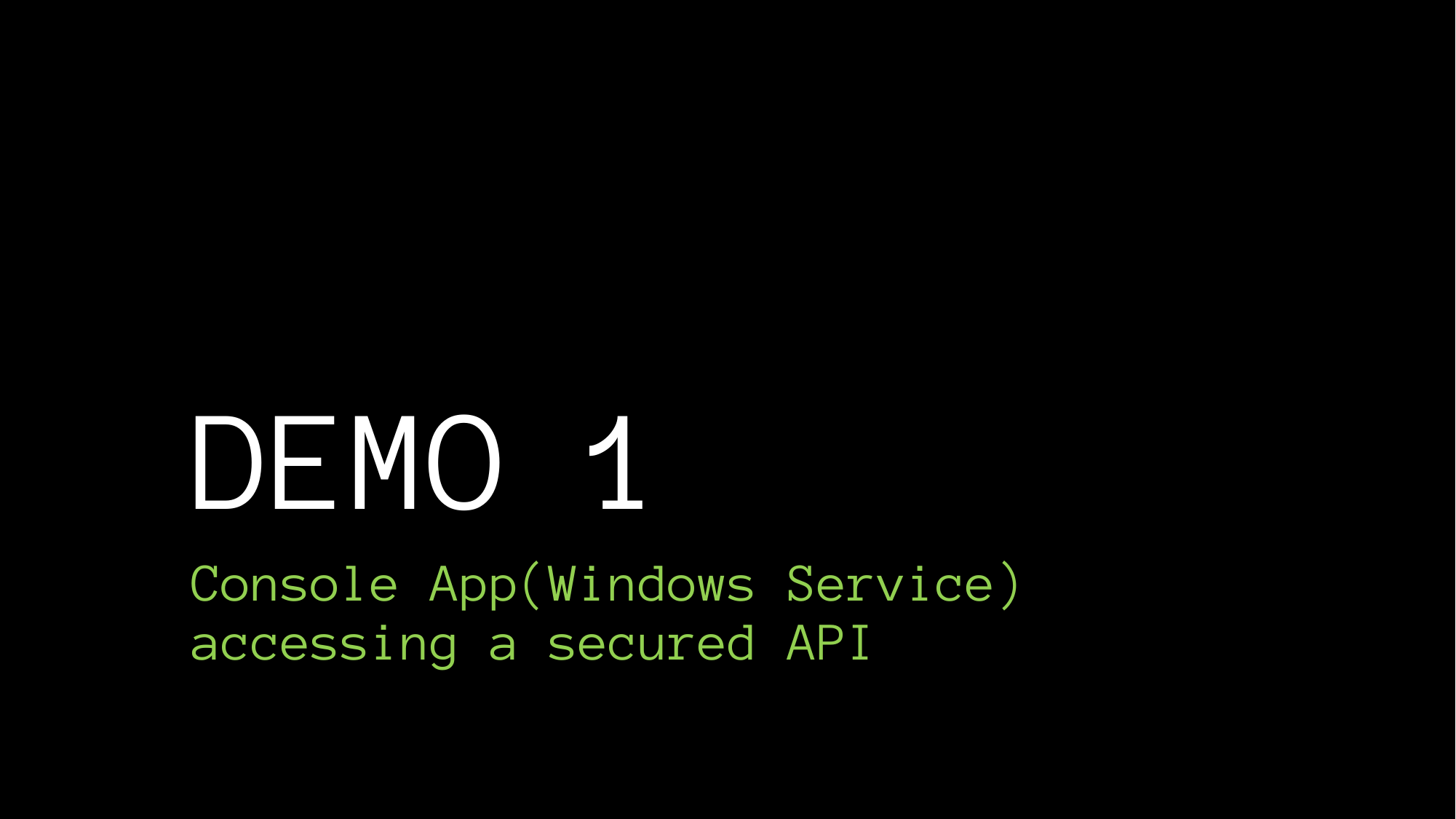

# DEMO 1
Console App(Windows Service) accessing a secured API